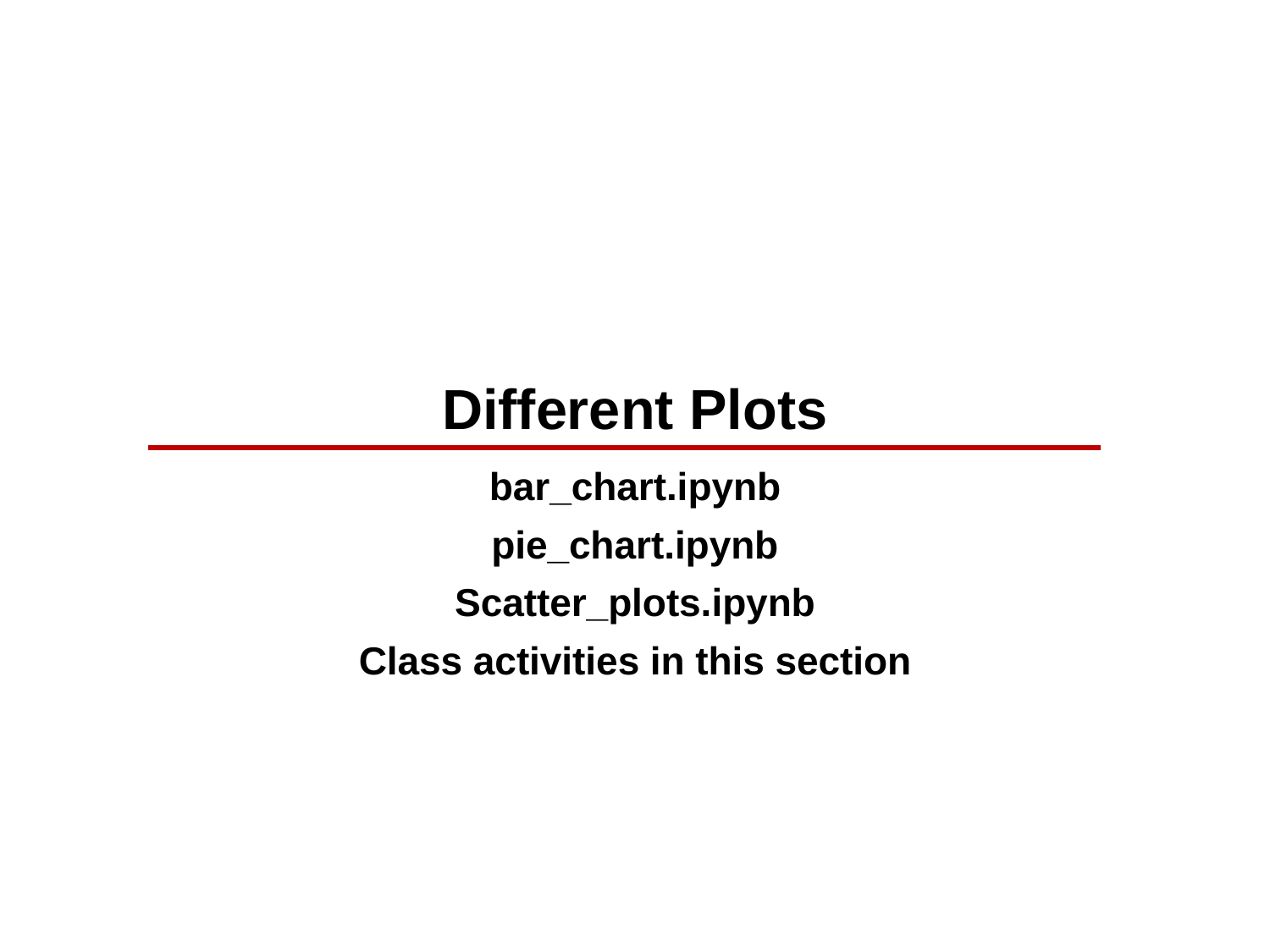

# Different Plots
bar_chart.ipynb
pie_chart.ipynb
Scatter_plots.ipynb
Class activities in this section